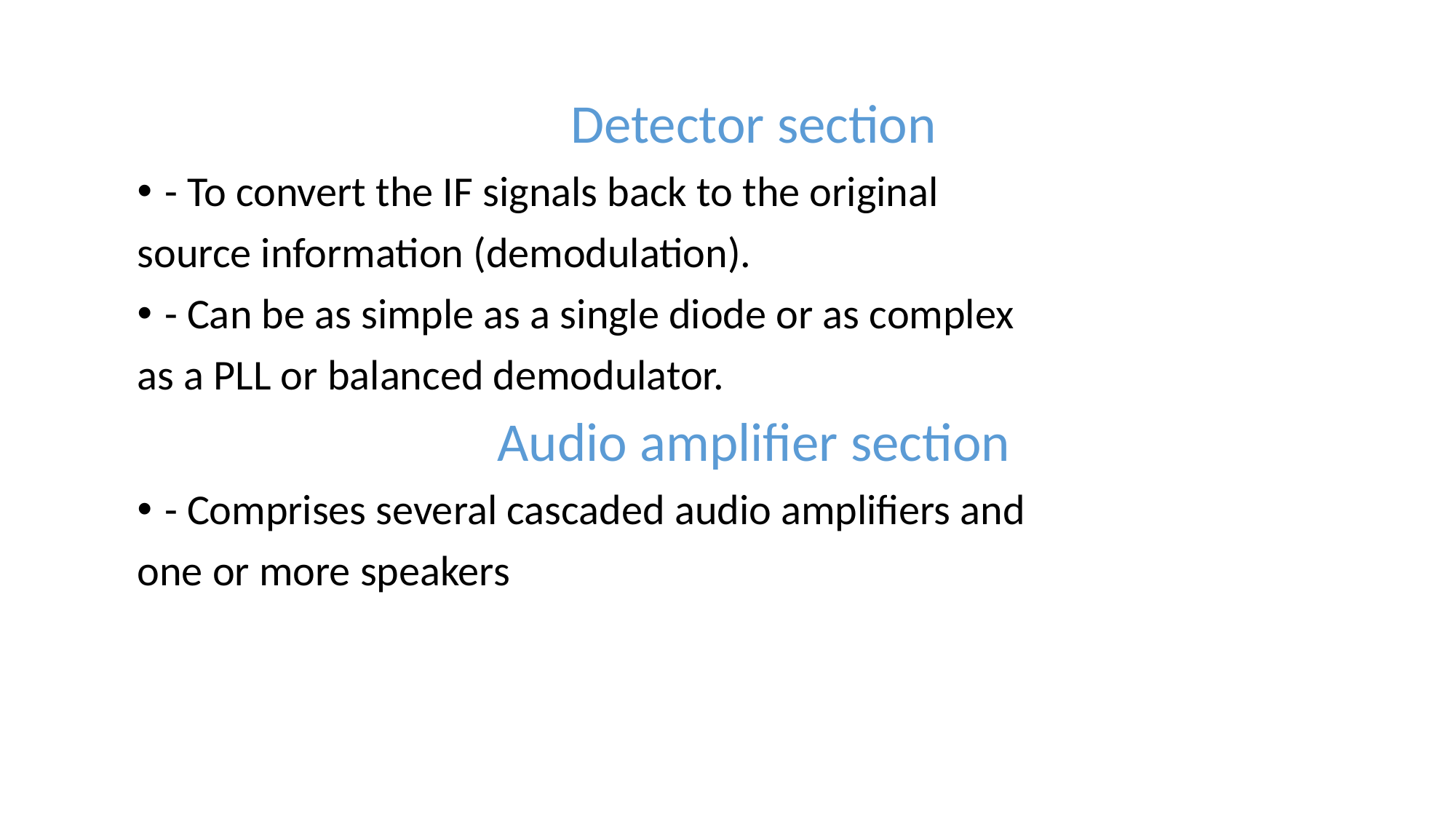

Detector section
- To convert the IF signals back to the original
source information (demodulation).
- Can be as simple as a single diode or as complex
as a PLL or balanced demodulator.
Audio amplifier section
- Comprises several cascaded audio amplifiers and
one or more speakers